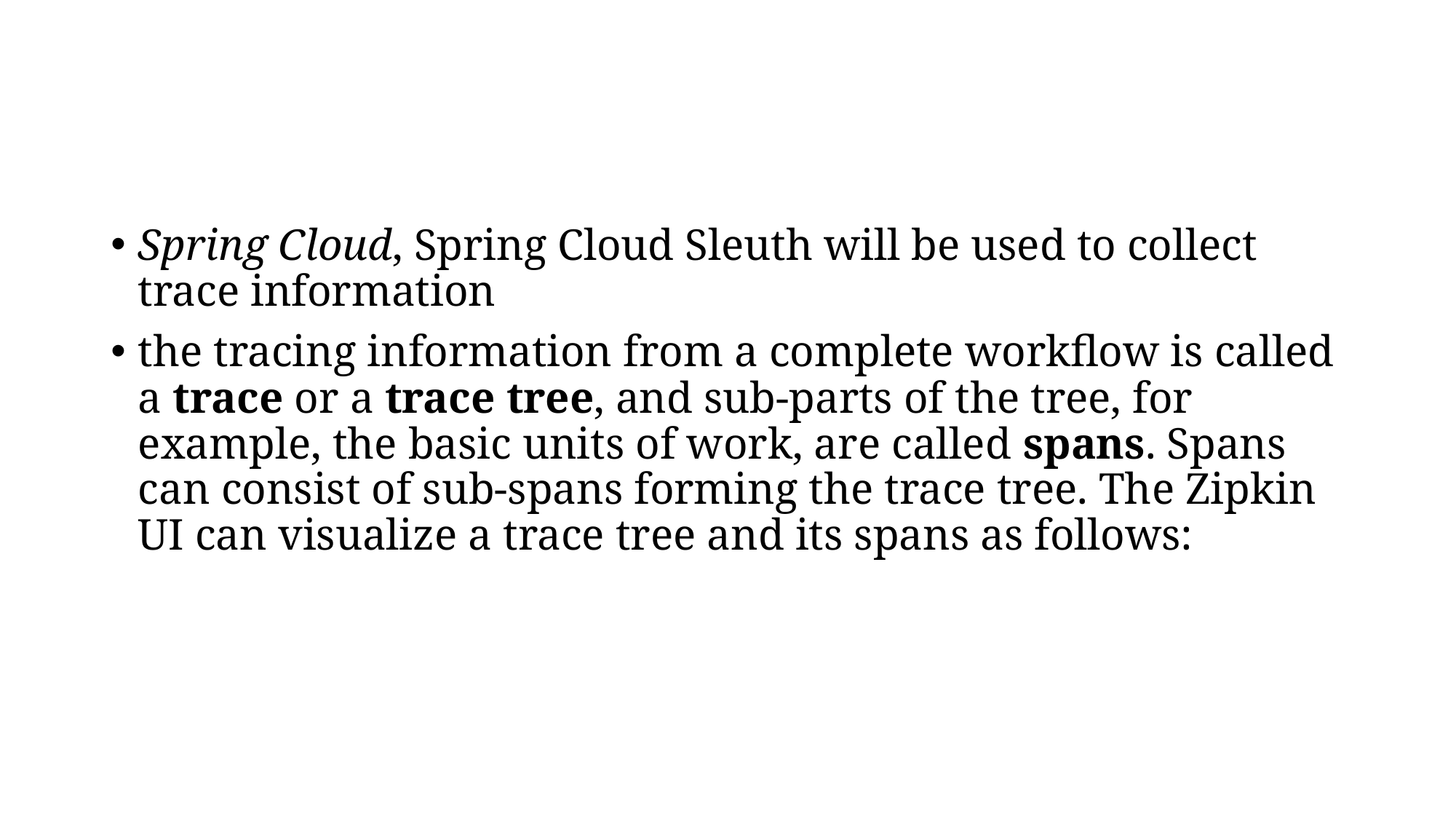

#
Spring Cloud, Spring Cloud Sleuth will be used to collect trace information
the tracing information from a complete workflow is called a trace or a trace tree, and sub-parts of the tree, for example, the basic units of work, are called spans. Spans can consist of sub-spans forming the trace tree. The Zipkin UI can visualize a trace tree and its spans as follows: